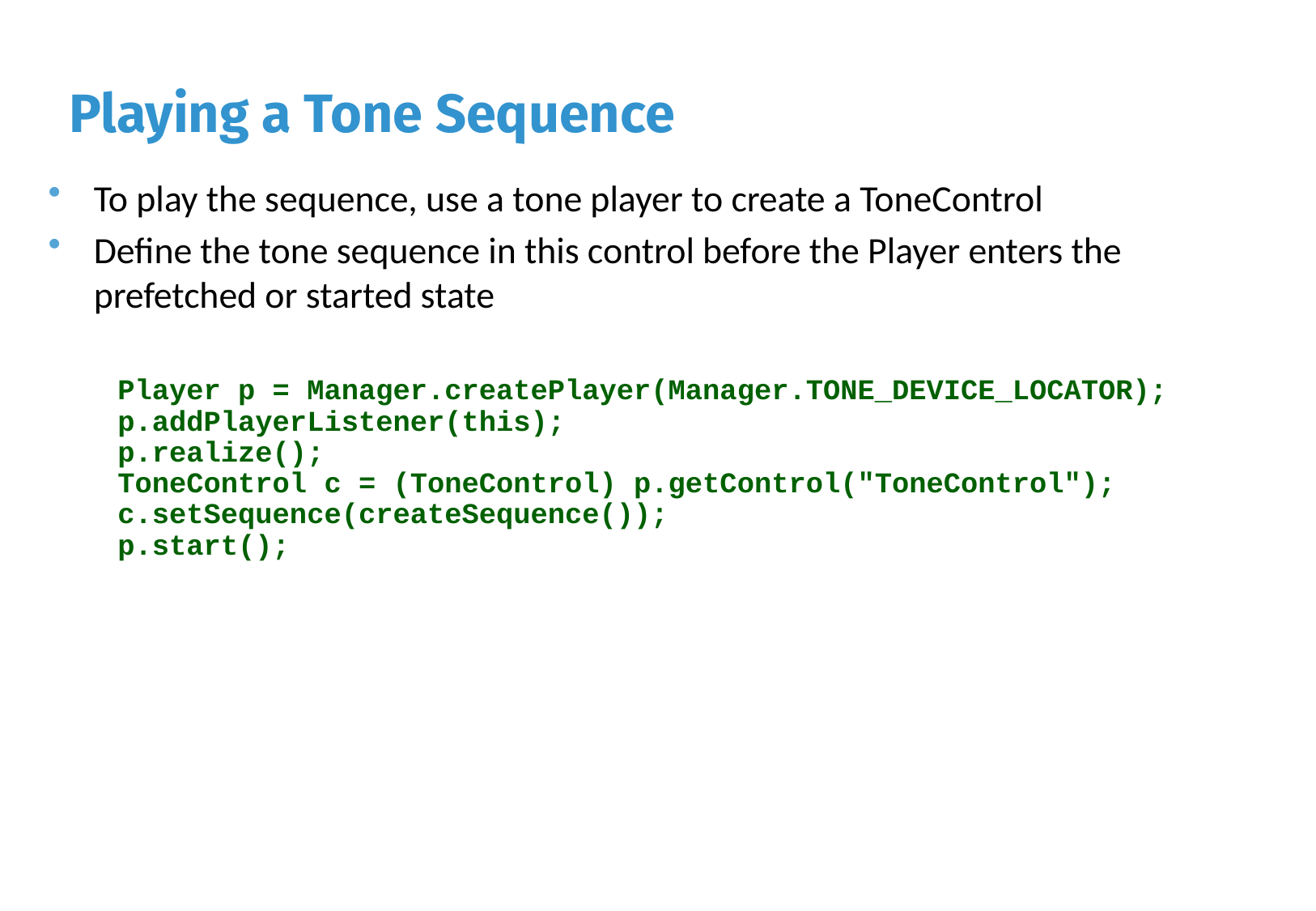

# Playing a Tone Sequence
To play the sequence, use a tone player to create a ToneControl
Define the tone sequence in this control before the Player enters the prefetched or started state

Player p = Manager.createPlayer(Manager.TONE_DEVICE_LOCATOR);
p.addPlayerListener(this);
p.realize();
ToneControl c = (ToneControl) p.getControl("ToneControl");
c.setSequence(createSequence());
p.start();